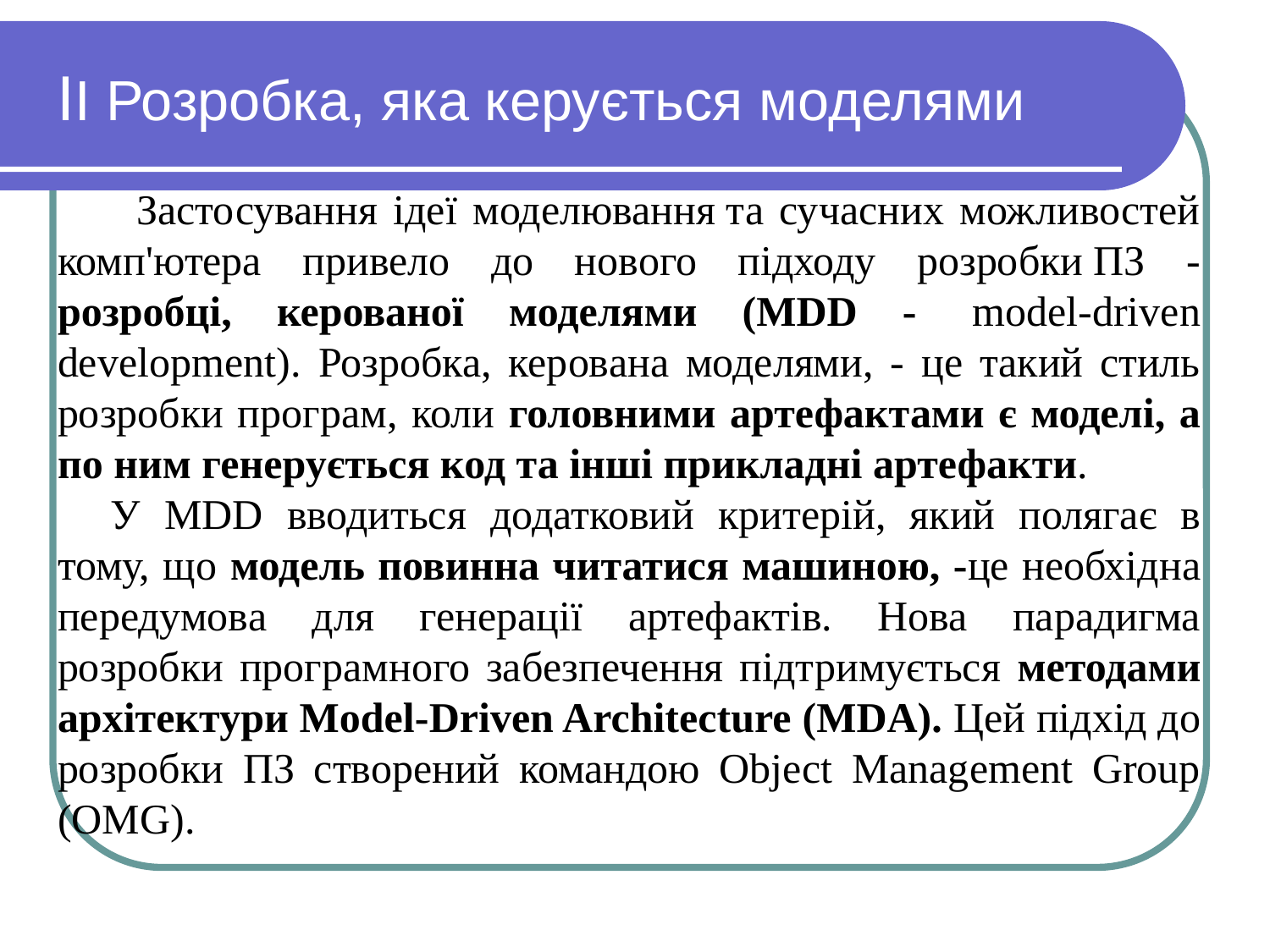

# ІІ Розробка, яка керується моделями
       Застосування ідеї моделювання та сучасних можливостей комп'ютера привело до нового підходу розробки ПЗ - розробці, керованої моделями (MDD -  model-driven development). Розробка, керована моделями, - це такий стиль розробки програм, коли головними артефактами є моделі, а по ним генерується код та інші прикладні артефакти.
     У MDD вводиться додатковий критерій, який полягає в тому, що модель повинна читатися машиною, -це необхідна передумова для генерації артефактів. Нова парадигма розробки програмного забезпечення підтримується методами архітектури Model-Driven Architecture (MDA). Цей підхід до розробки ПЗ створений командою Object Management Group (OMG).